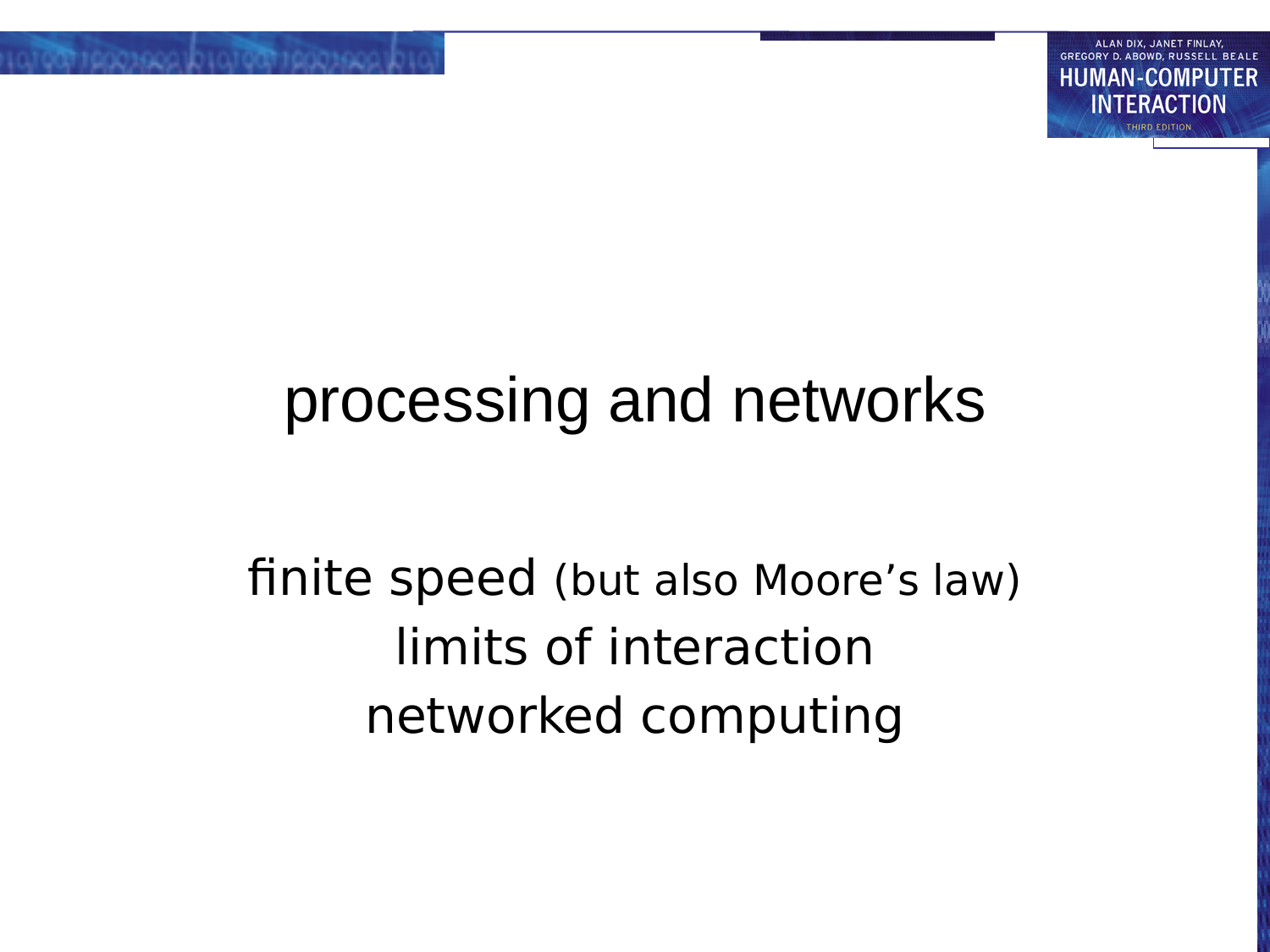

# processing and networks
finite speed (but also Moore’s law)
limits of interaction
networked computing